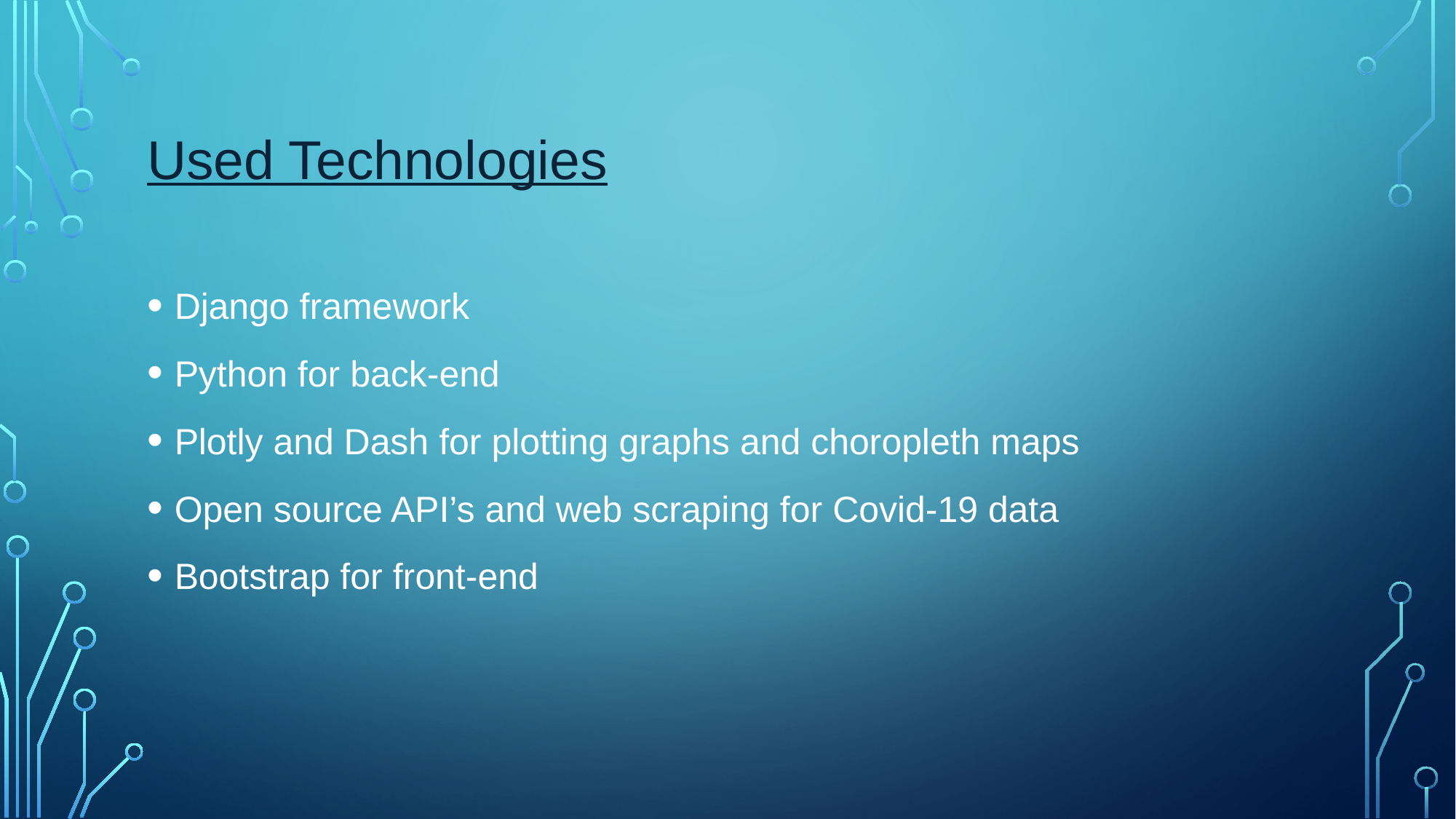

# Used Technologies
Django framework
Python for back-end
Plotly and Dash for plotting graphs and choropleth maps
Open source API’s and web scraping for Covid-19 data
Bootstrap for front-end